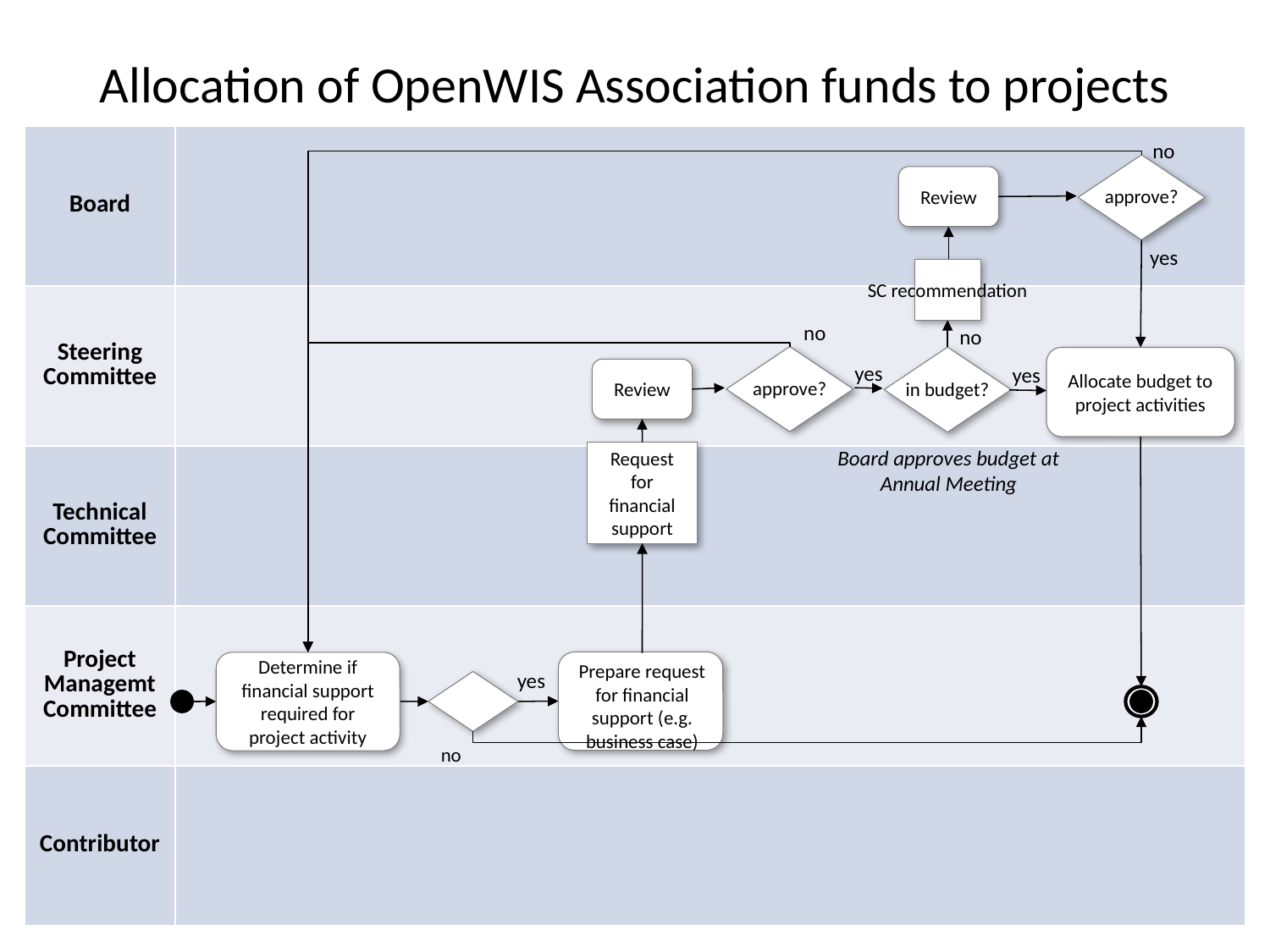

# Allocation of OpenWIS Association funds to projects
| Board |  |
| --- | --- |
| Steering Committee |  |
| Technical Committee |  |
| Project Managemt Committee |  |
| Contributor |  |
no

Review
approve?
yes

SC recommendation
no
no

Allocate budget to project activities
yes
yes
Review
approve?
in budget?
Board approves budget at Annual Meeting
Request for financial support

Determine if financial support required for project activity
Prepare request for financial support (e.g. business case)
yes

no